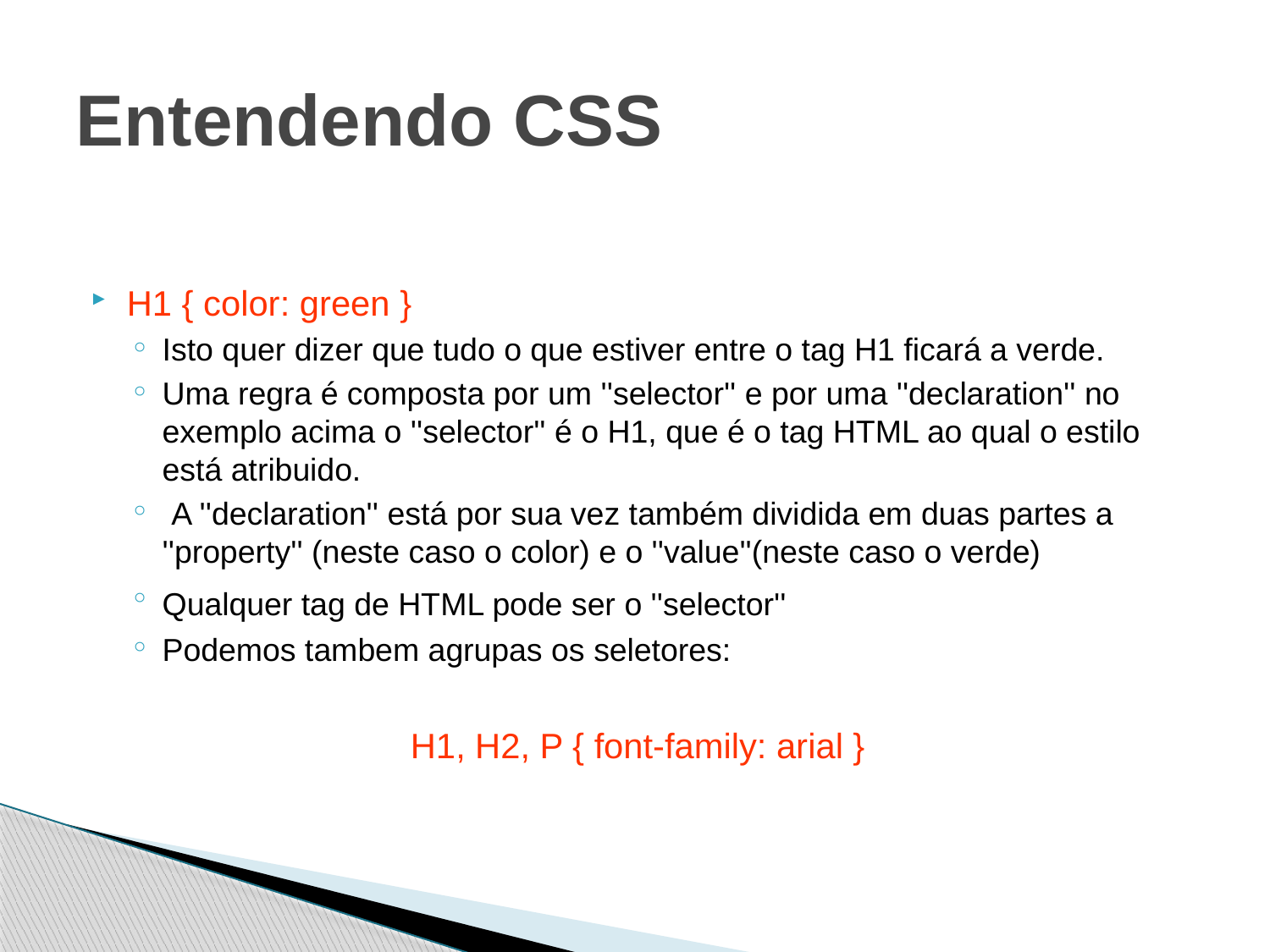

# Entendendo CSS
H1 { color: green }
Isto quer dizer que tudo o que estiver entre o tag H1 ficará a verde.
Uma regra é composta por um ''selector'' e por uma ''declaration'' no exemplo acima o ''selector'' é o H1, que é o tag HTML ao qual o estilo está atribuido.
 A ''declaration'' está por sua vez também dividida em duas partes a ''property'' (neste caso o color) e o ''value''(neste caso o verde)
Qualquer tag de HTML pode ser o ''selector''
Podemos tambem agrupas os seletores:

H1, H2, P { font-family: arial }